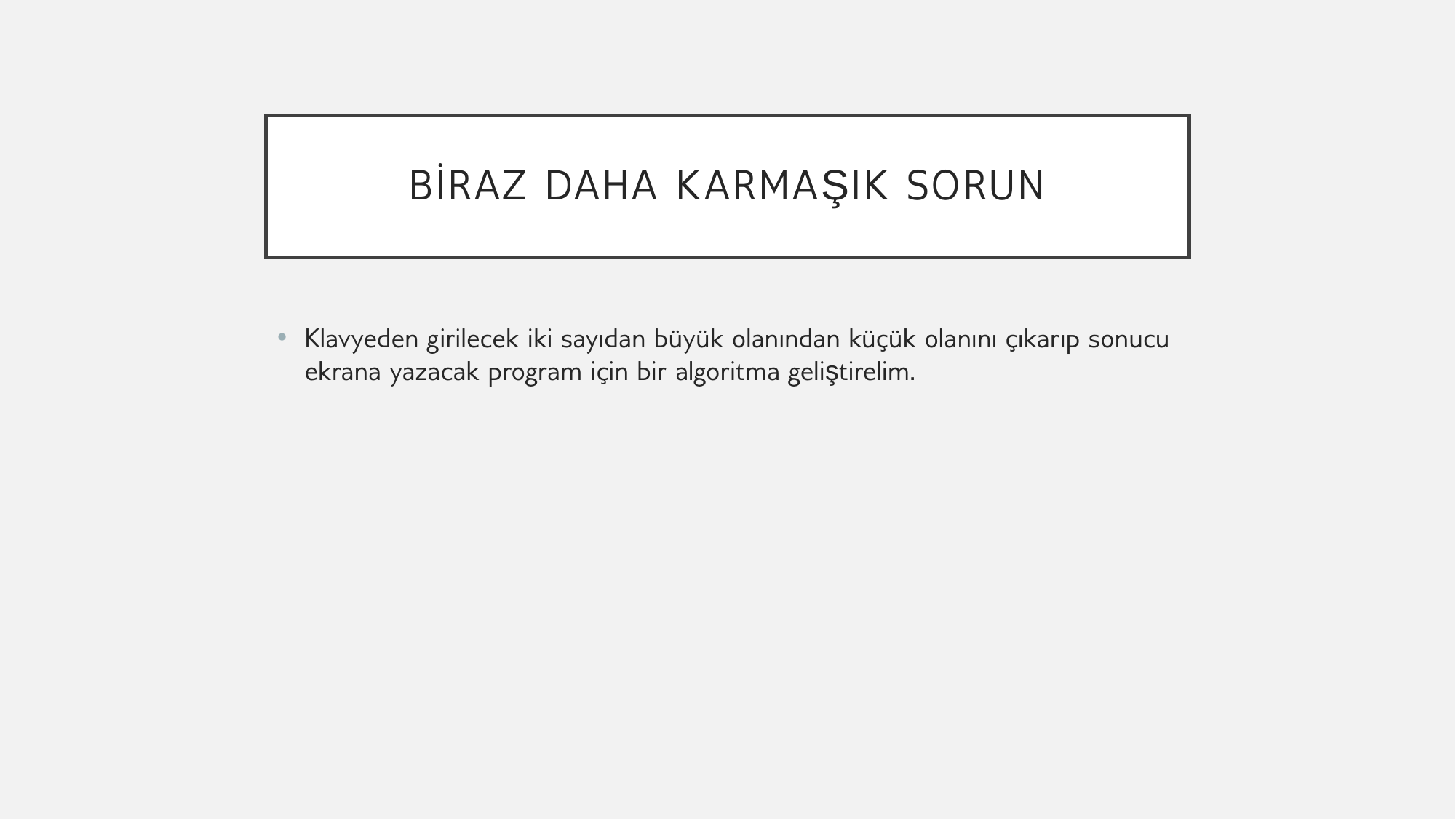

# Biraz daha Karmaşık sorun
Klavyeden girilecek iki sayıdan büyük olanından küçük olanını çıkarıp sonucu ekrana yazacak program için bir algoritma geliştirelim.